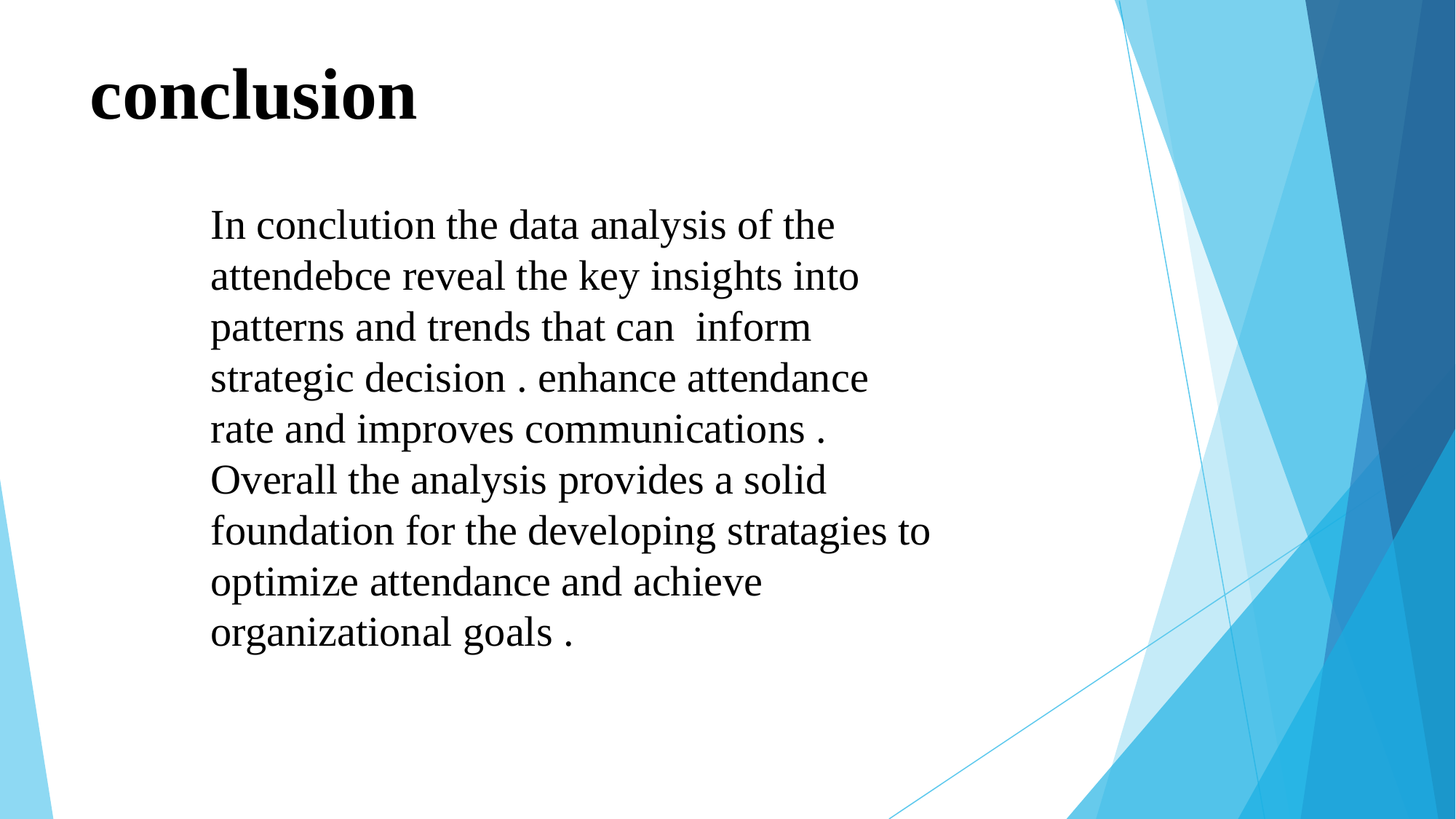

# conclusion
In conclution the data analysis of the attendebce reveal the key insights into patterns and trends that can  inform strategic decision . enhance attendance rate and improves communications . Overall the analysis provides a solid foundation for the developing stratagies to optimize attendance and achieve organizational goals .